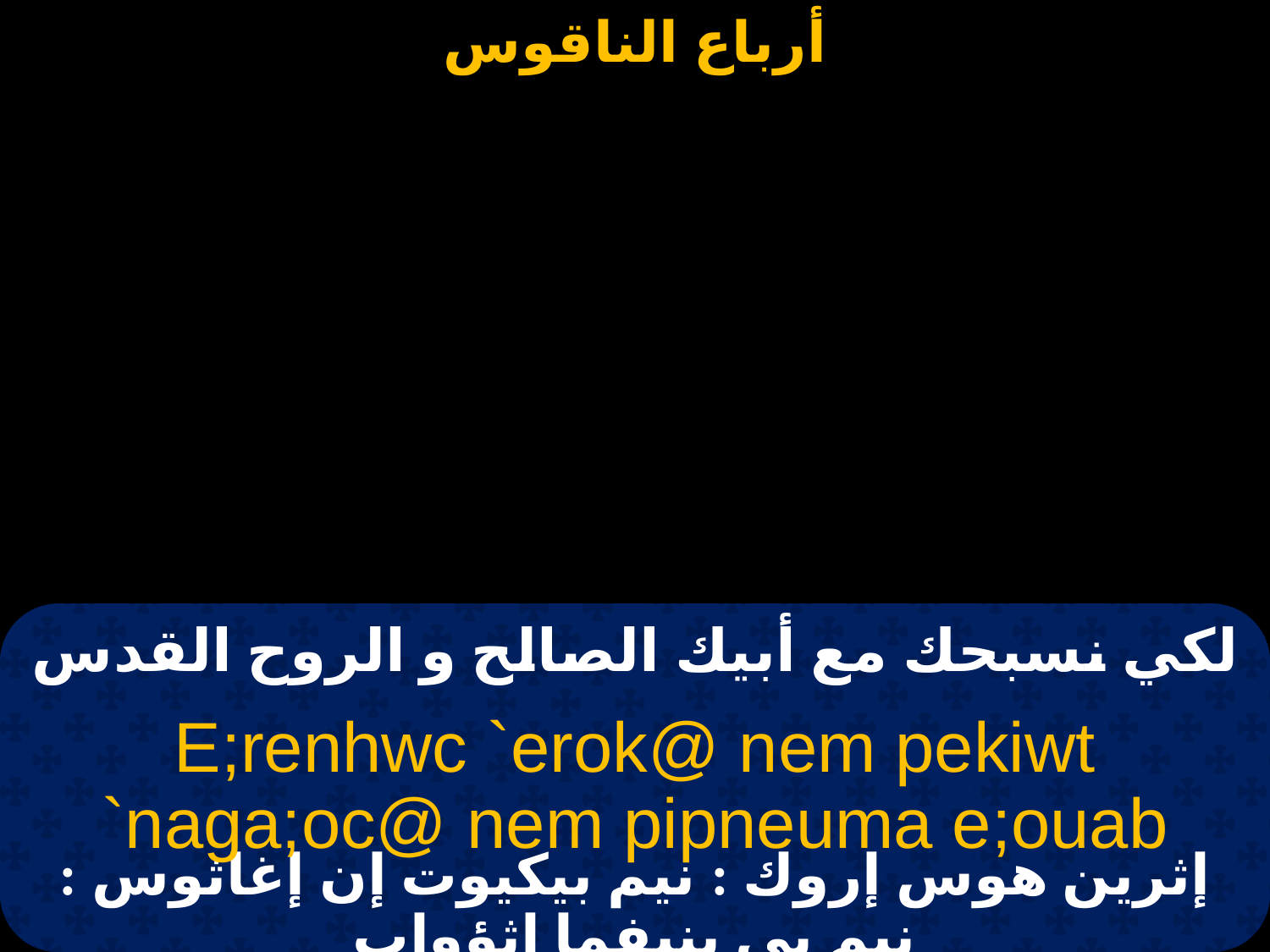

# لكي نسبحك مع أبيك الصالح و الروح القدس
E;renhwc `erok@ nem pekiwt `naga;oc@ nem pipneuma e;ouab
إثرين هوس إروك : نيم بيكيوت إن إغاثوس : نيم بي بنيفما إثؤواب